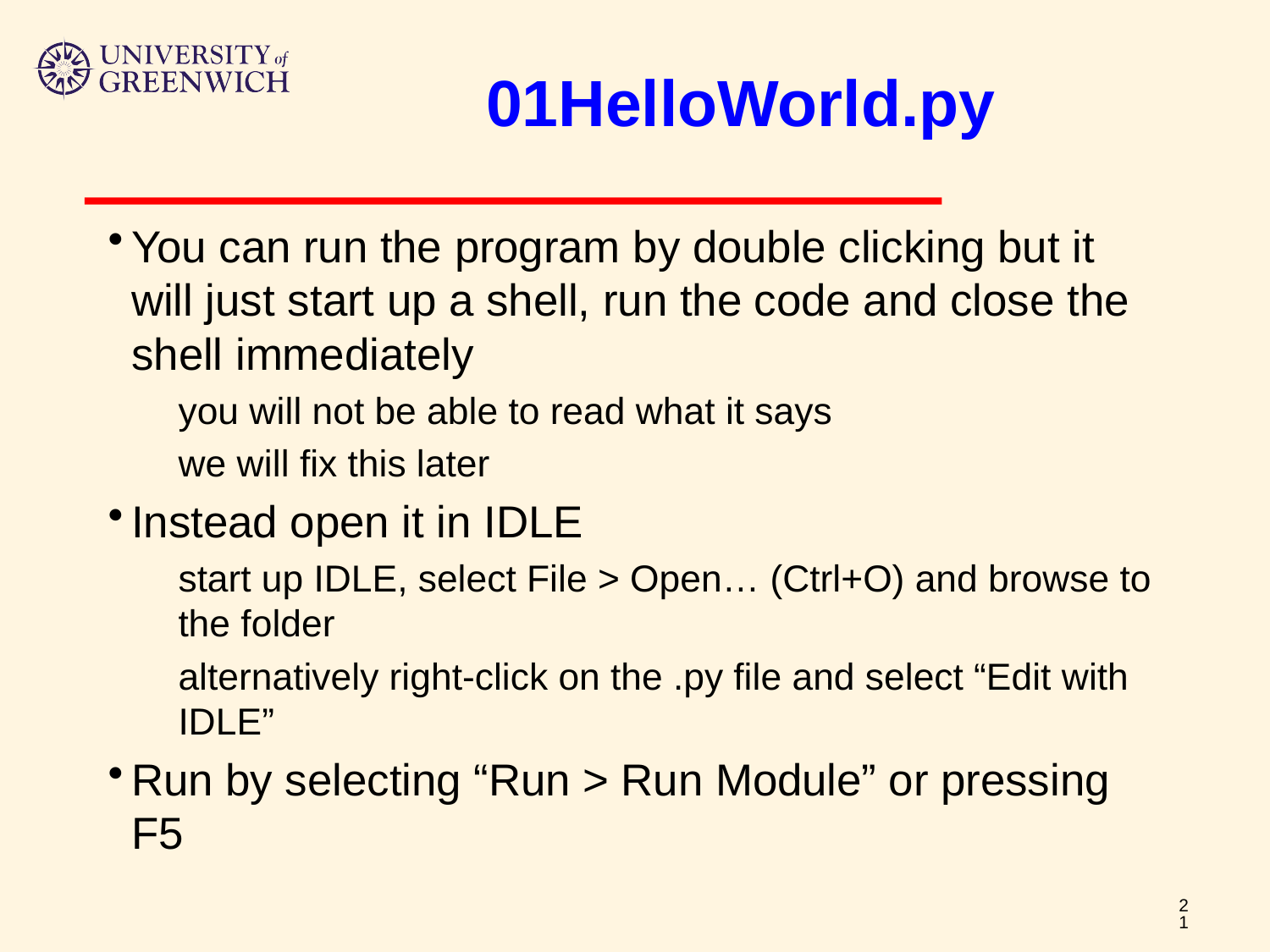

# 01HelloWorld.py
You can run the program by double clicking but it will just start up a shell, run the code and close the shell immediately
you will not be able to read what it says
we will fix this later
Instead open it in IDLE
start up IDLE, select File > Open… (Ctrl+O) and browse to the folder
alternatively right-click on the .py file and select “Edit with IDLE”
Run by selecting “Run > Run Module” or pressing F5

21